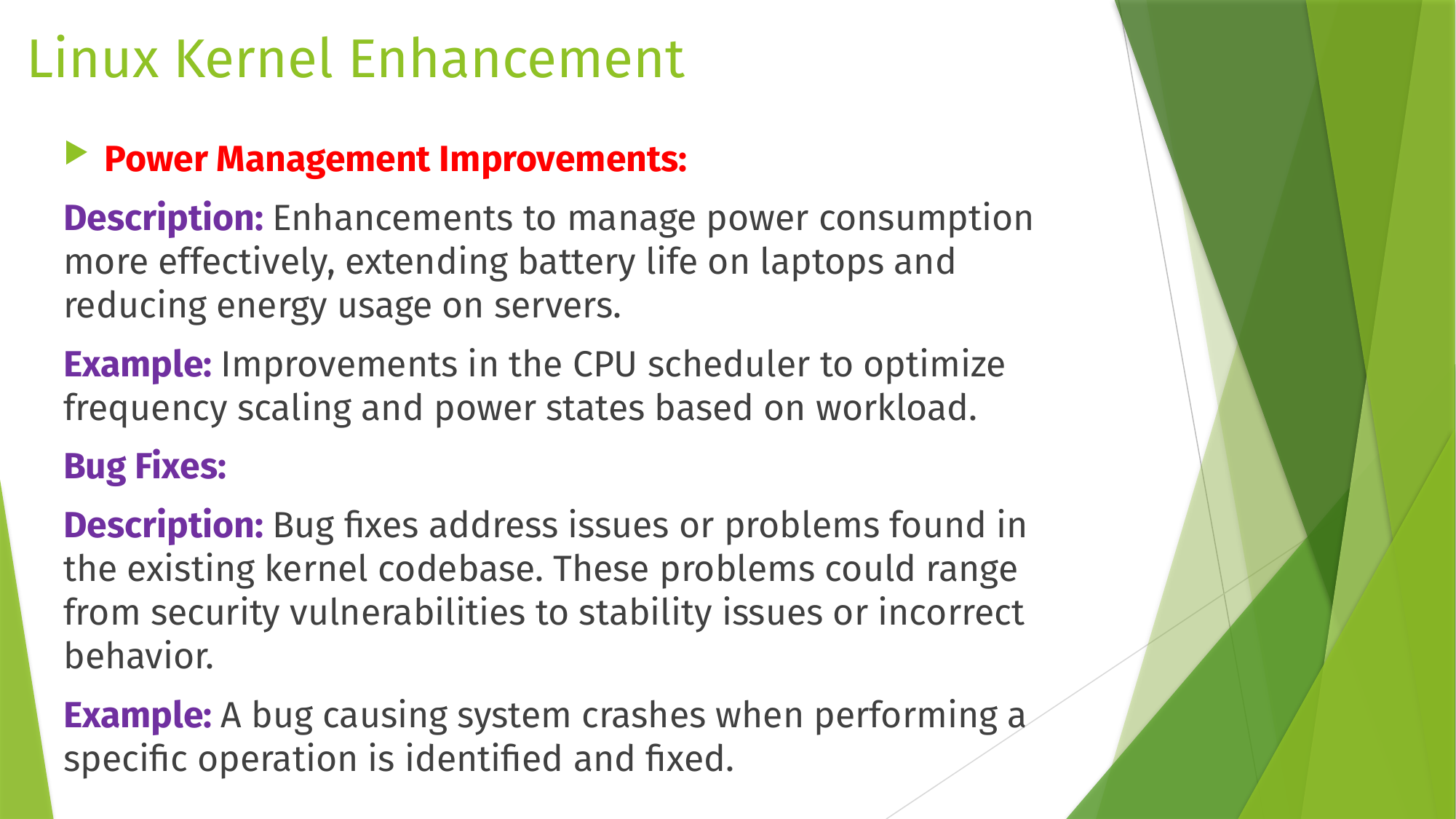

# Linux Kernel Enhancement
Power Management Improvements:
Description: Enhancements to manage power consumption more effectively, extending battery life on laptops and reducing energy usage on servers.
Example: Improvements in the CPU scheduler to optimize frequency scaling and power states based on workload.
Bug Fixes:
Description: Bug fixes address issues or problems found in the existing kernel codebase. These problems could range from security vulnerabilities to stability issues or incorrect behavior.
Example: A bug causing system crashes when performing a specific operation is identified and fixed.